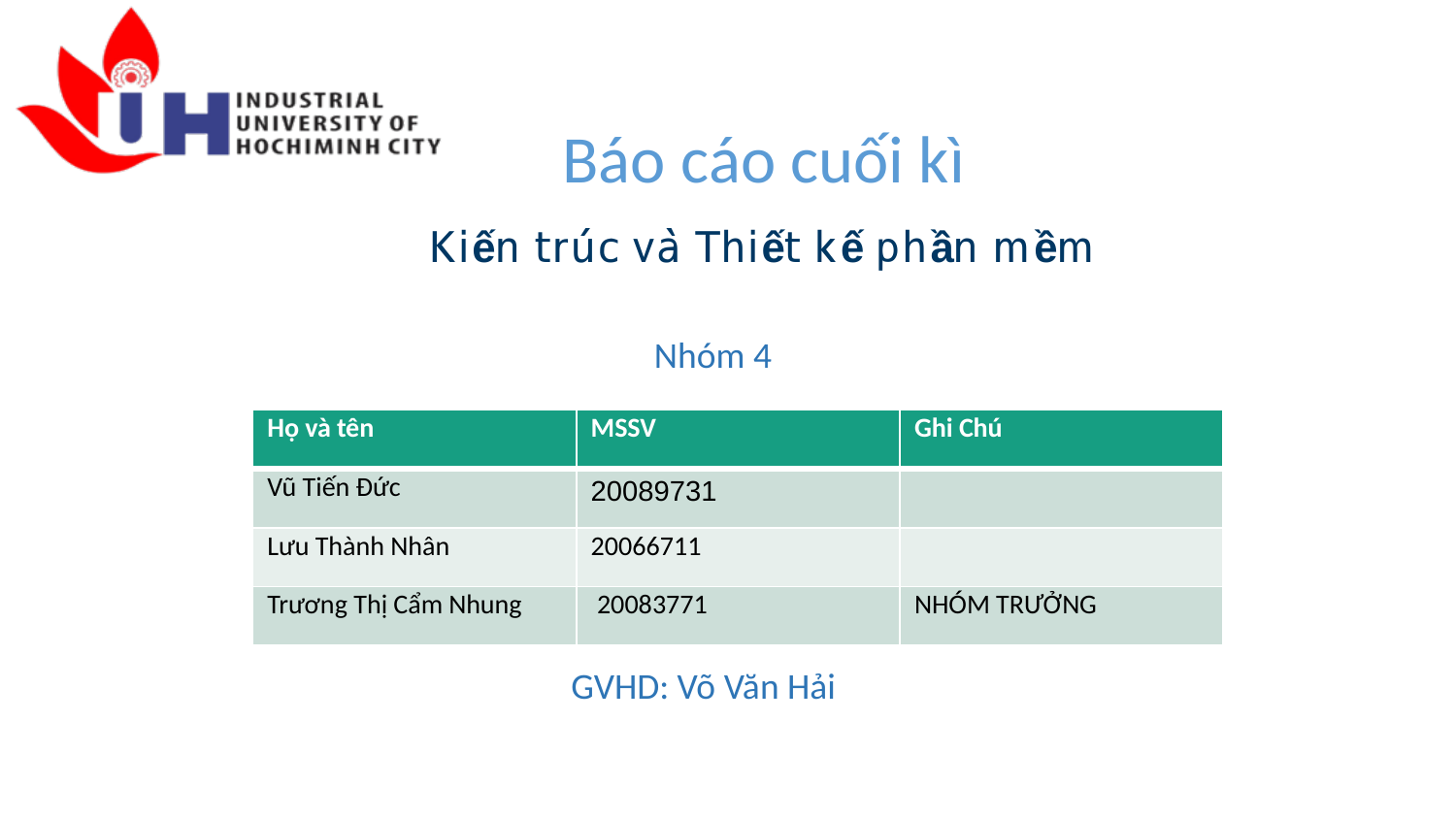

# Báo cáo cuối kì
Kiến trúc và Thiết kế phần mềm
Nhóm 4
| Họ và tên | MSSV | Ghi Chú |
| --- | --- | --- |
| Vũ Tiến Đức | 20089731 |  |
| Lưu Thành Nhân | 20066711 |  |
| Trương Thị Cẩm Nhung | 20083771 | NHÓM TRƯỞNG |
GVHD: Võ Văn Hải